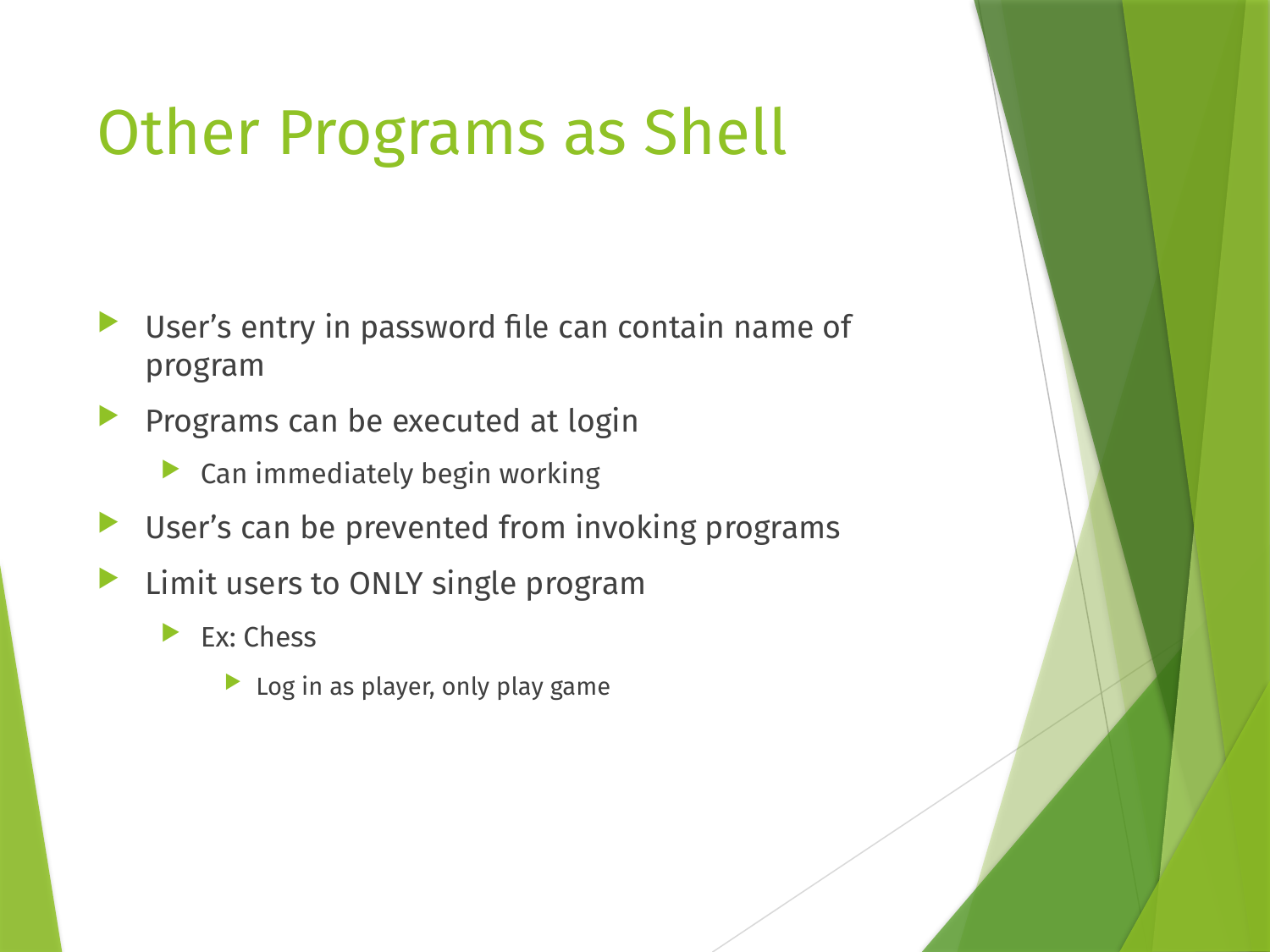

# Other Programs as Shell
User’s entry in password file can contain name of program
Programs can be executed at login
Can immediately begin working
User’s can be prevented from invoking programs
Limit users to ONLY single program
Ex: Chess
Log in as player, only play game